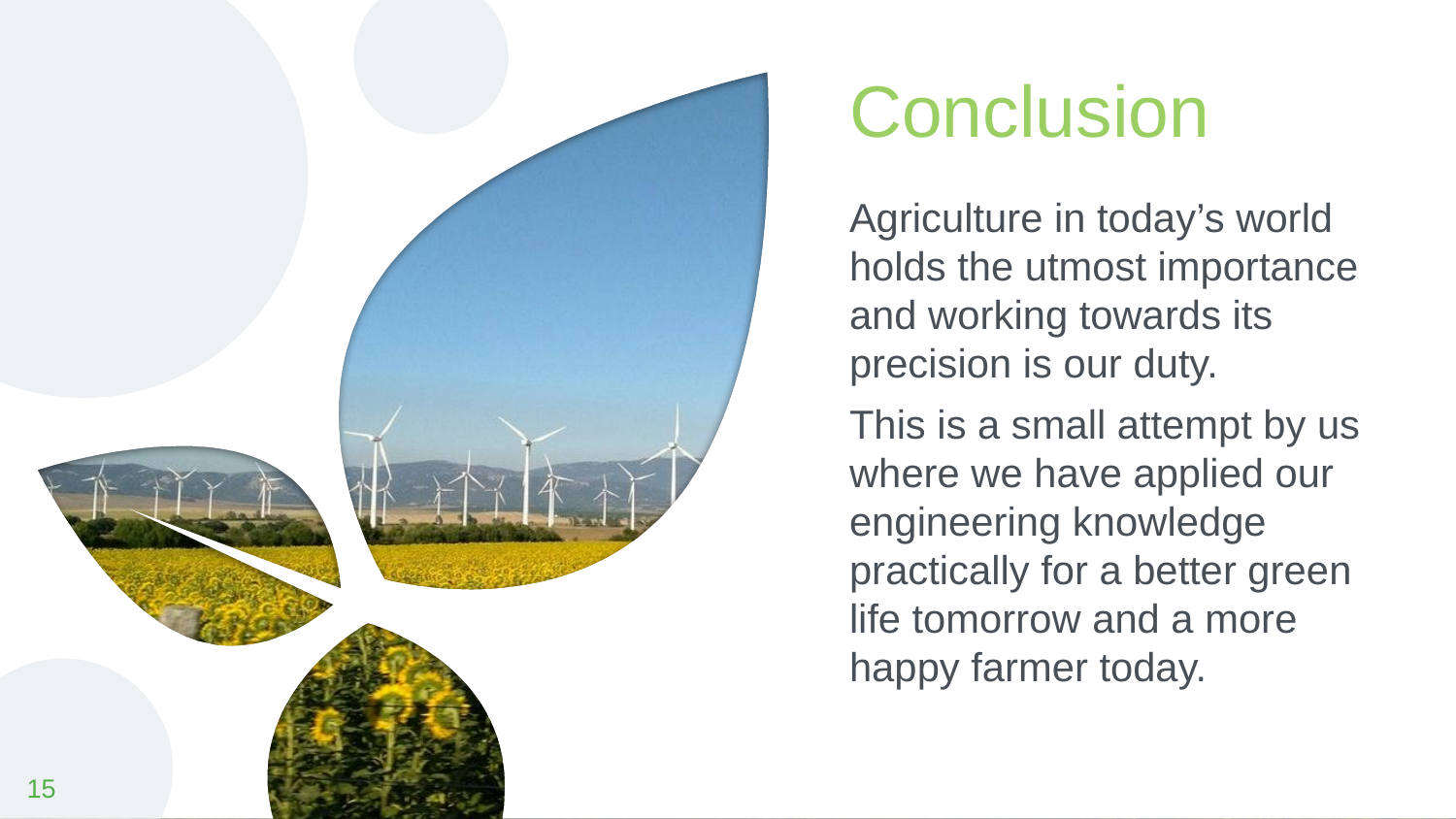

# Conclusion
Agriculture in today’s world holds the utmost importance and working towards its precision is our duty.
This is a small attempt by us where we have applied our engineering knowledge practically for a better green life tomorrow and a more happy farmer today.
15